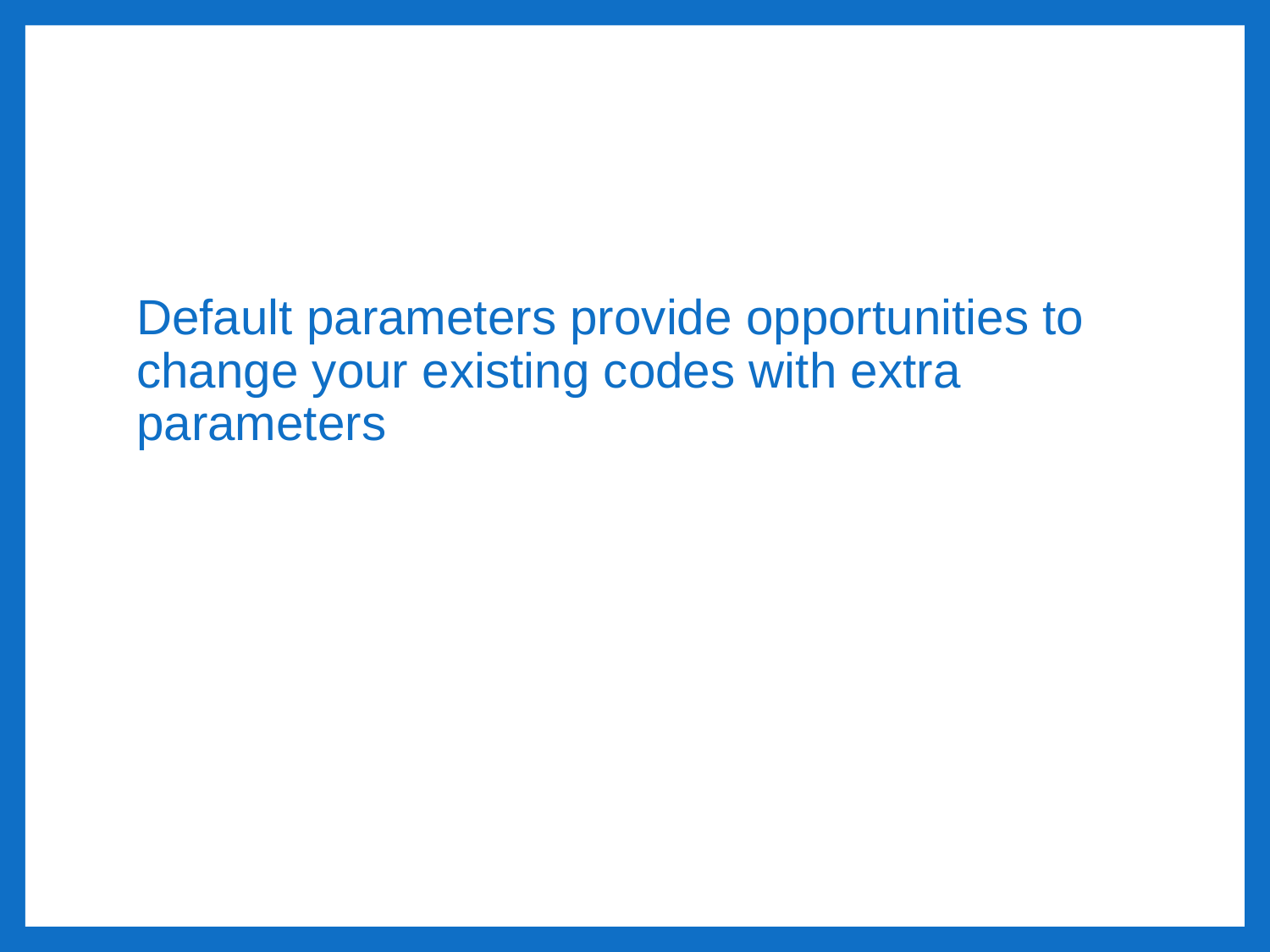

#
Default parameters provide opportunities to change your existing codes with extra parameters